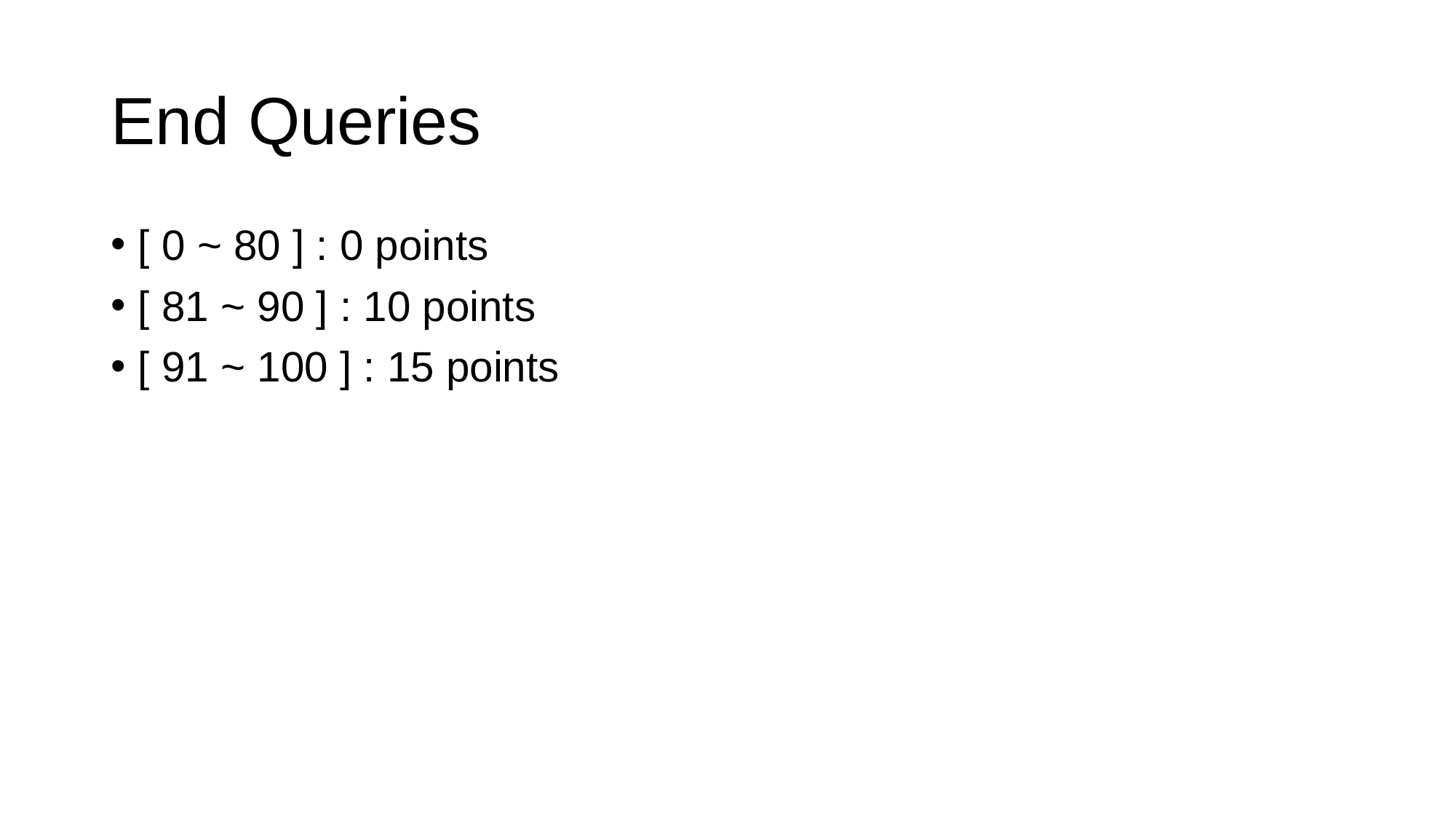

# End Queries
[ 0 ~ 80 ] : 0 points
[ 81 ~ 90 ] : 10 points
[ 91 ~ 100 ] : 15 points